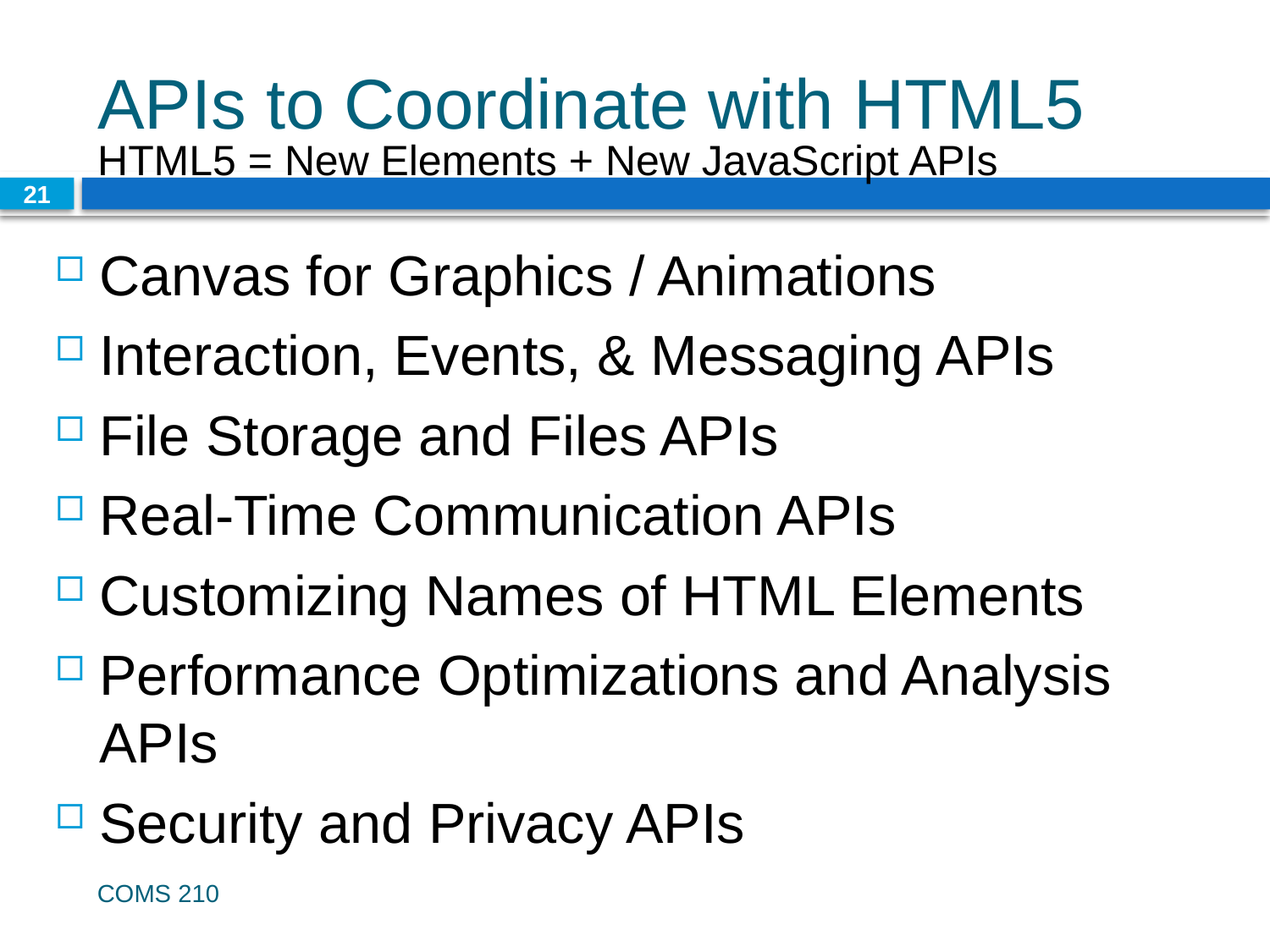

# APIs to Coordinate with HTML5
HTML5 = New Elements + New JavaScript APIs
21
Canvas for Graphics / Animations
Interaction, Events, & Messaging APIs
File Storage and Files APIs
Real-Time Communication APIs
Customizing Names of HTML Elements
Performance Optimizations and Analysis APIs
Security and Privacy APIs
COMS 210